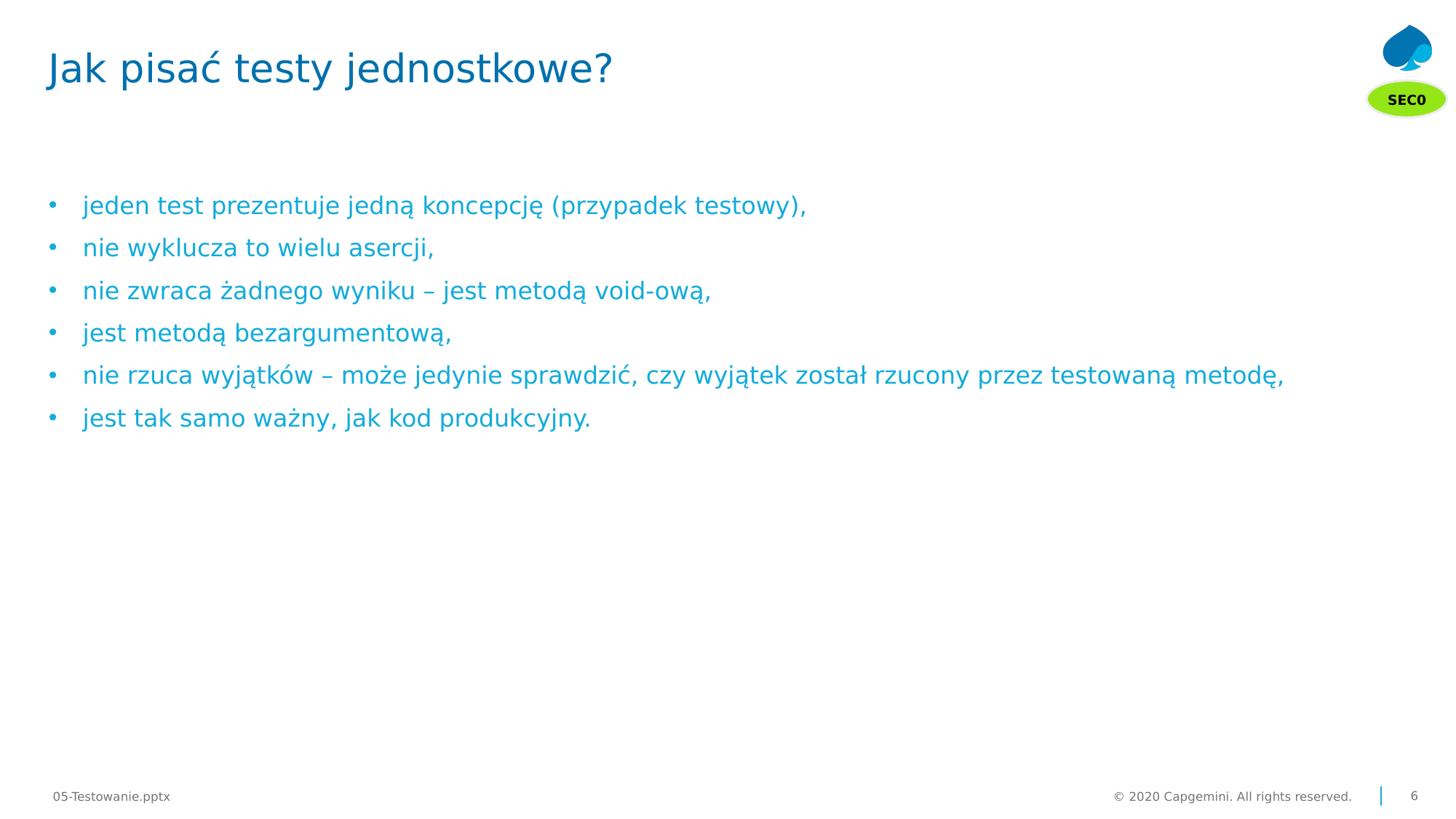

# Jak pisać testy jednostkowe?
SEC0
jeden test prezentuje jedną koncepcję (przypadek testowy),
nie wyklucza to wielu asercji,
nie zwraca żadnego wyniku – jest metodą void-ową,
jest metodą bezargumentową,
nie rzuca wyjątków – może jedynie sprawdzić, czy wyjątek został rzucony przez testowaną metodę,
jest tak samo ważny, jak kod produkcyjny.

© 2020 Capgemini. All rights reserved.
6